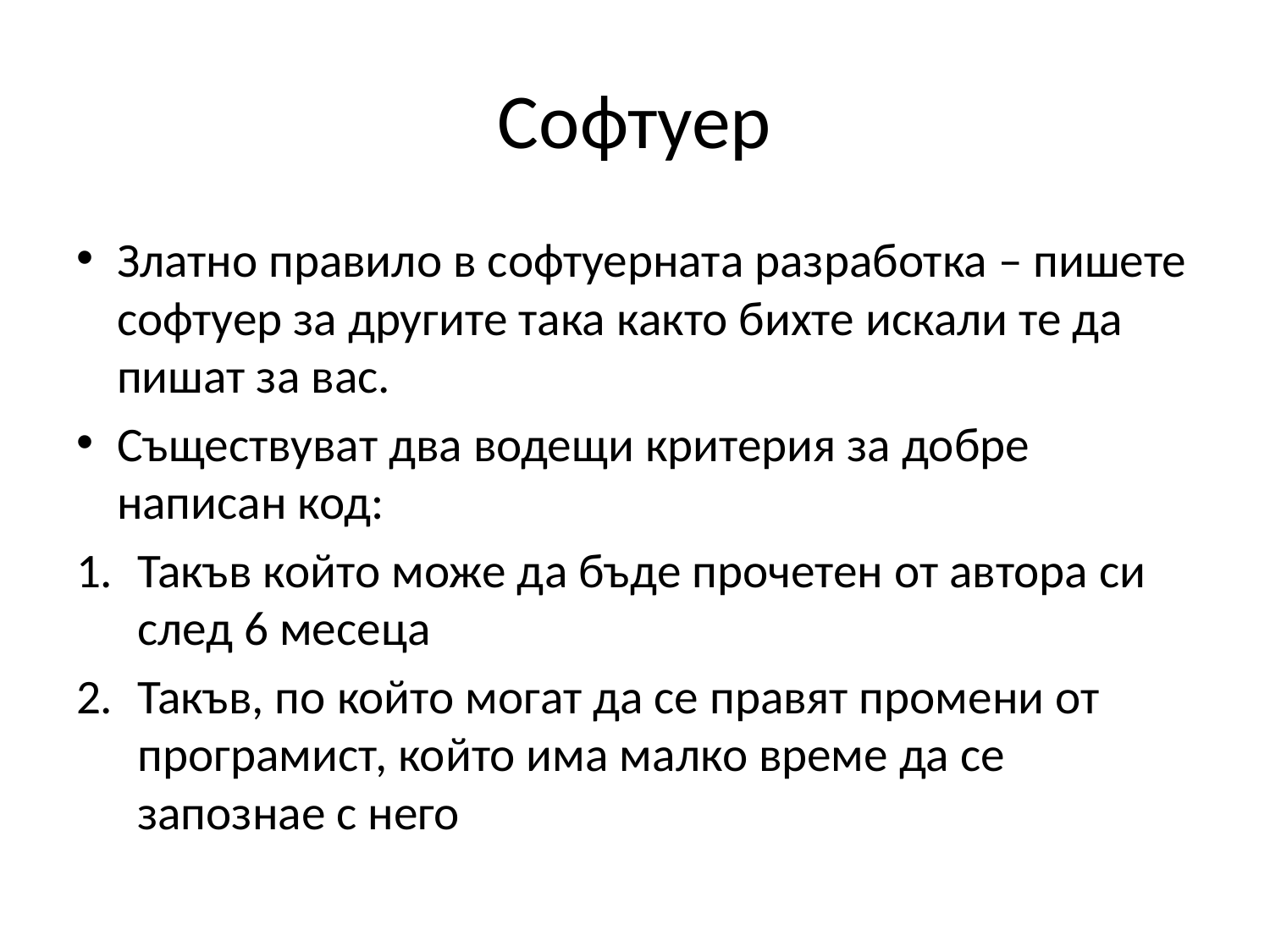

Софтуер
Златно правило в софтуерната разработка – пишете софтуер за другите така както бихте искали те да пишат за вас.
Съществуват два водещи критерия за добре написан код:
Такъв който може да бъде прочетен от автора си след 6 месеца
Такъв, по който могат да се правят промени от програмист, който има малко време да се запознае с него